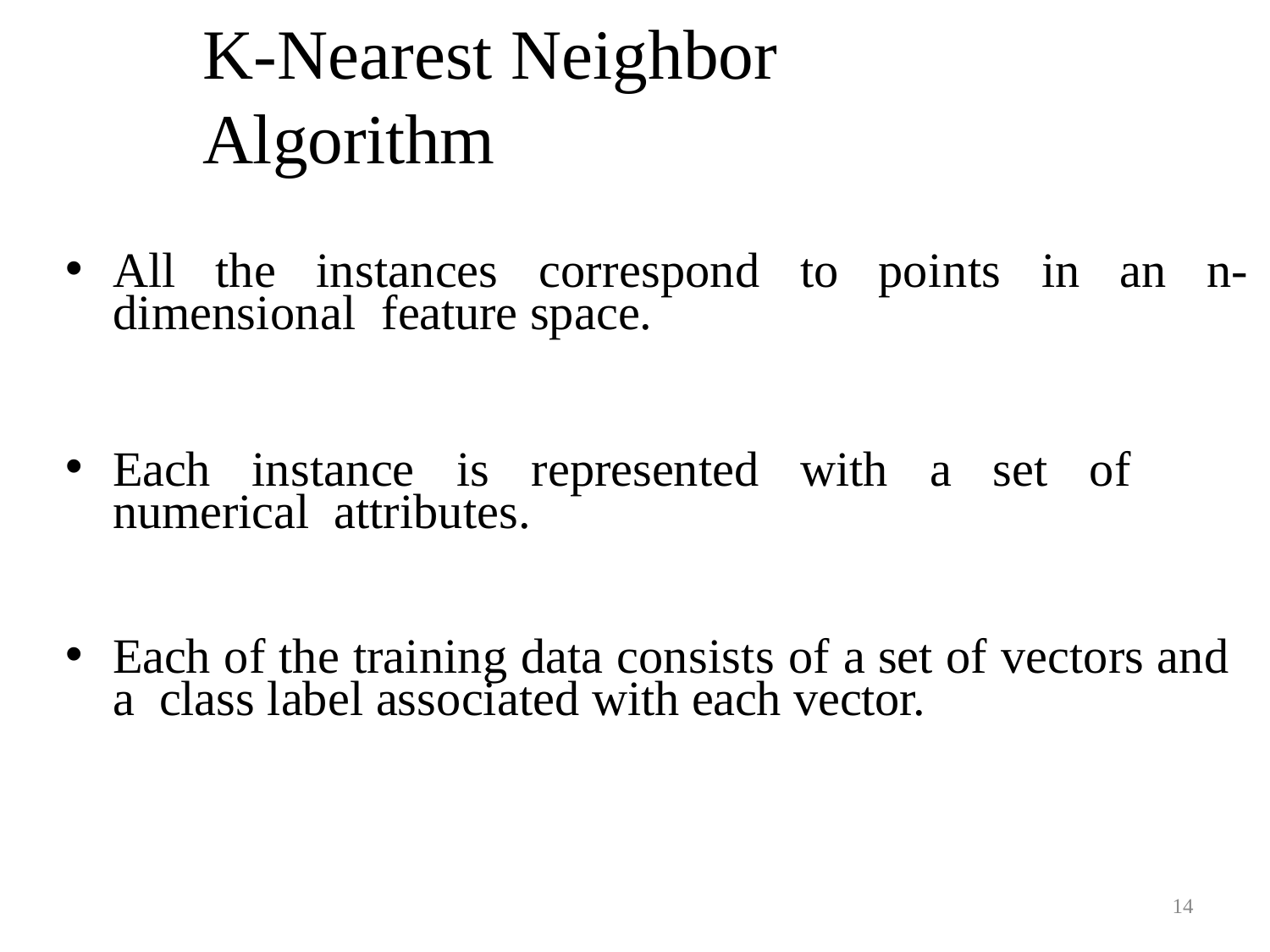

# K-Nearest Neighbor Algorithm
All the instances correspond to points in an n-dimensional  feature space.

Each instance is represented with a set of numerical  attributes.

Each of the training data consists of a set of vectors and a  class label associated with each vector.

14